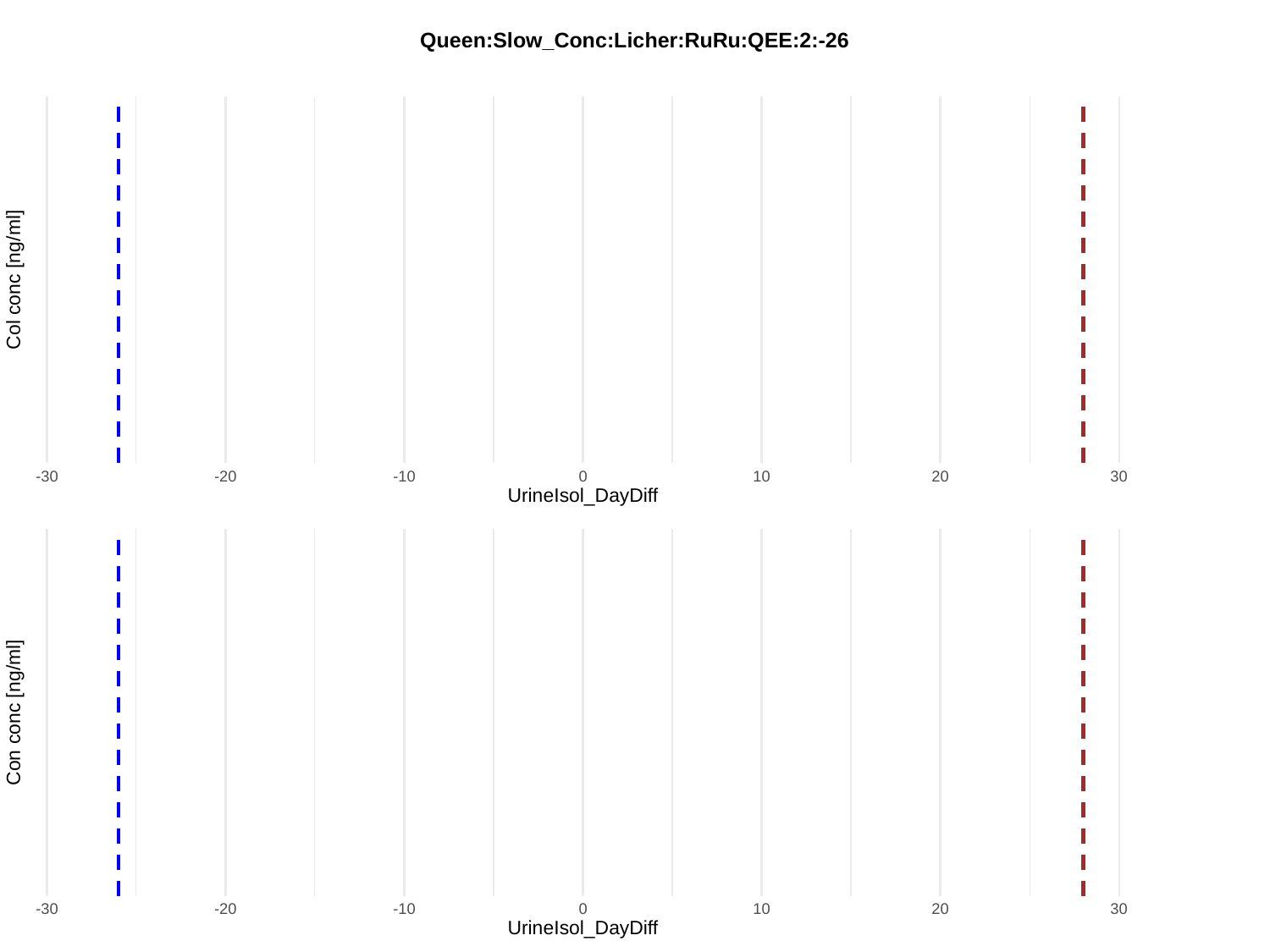

Queen:Slow_Conc:Licher:RuRu:QEE:2:-26

Col conc [ng/ml]
-30
30
-20
-10
0
10
20
UrineIsol_DayDiff

Con conc [ng/ml]
-30
30
-20
-10
0
10
20
UrineIsol_DayDiff